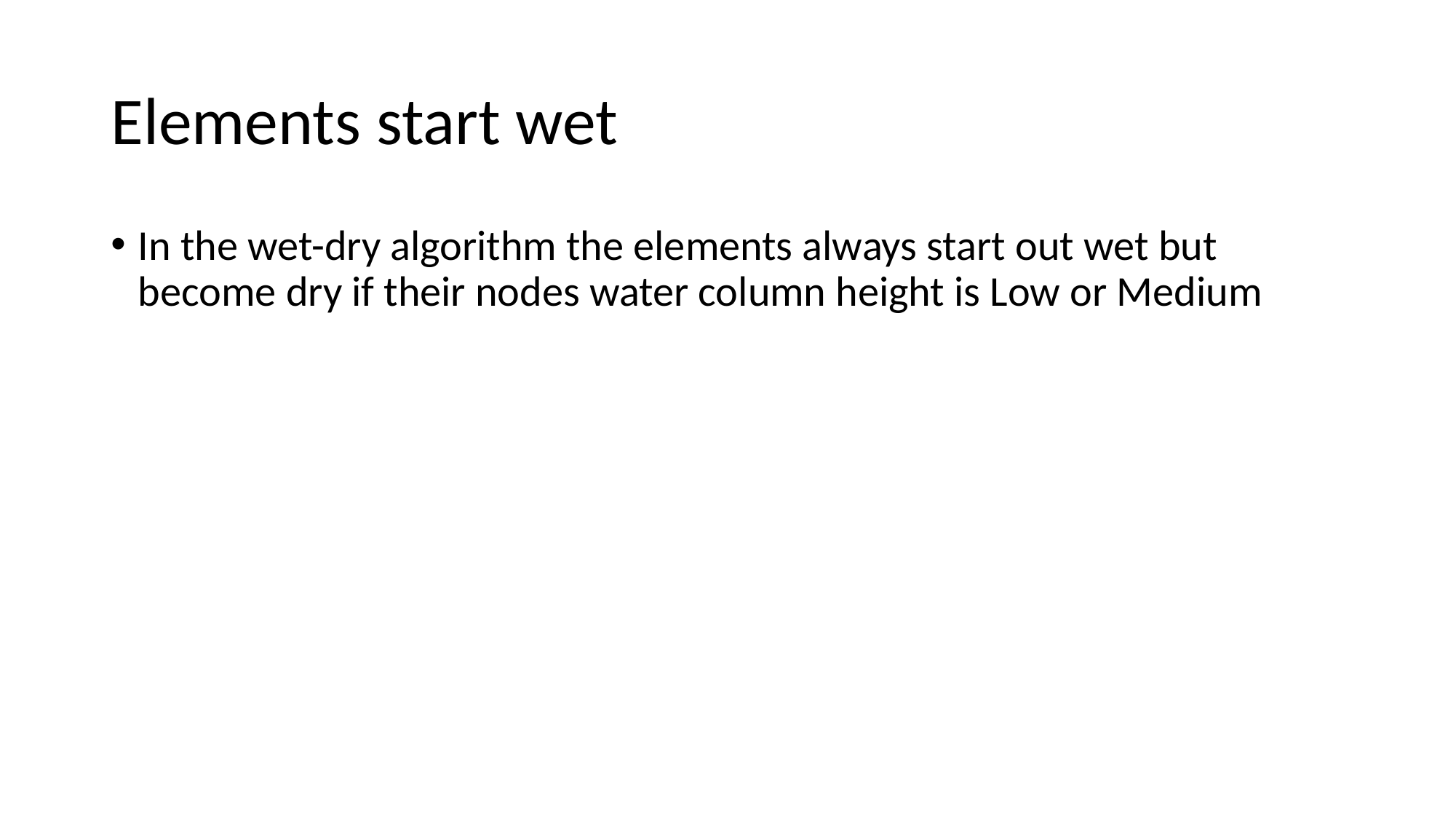

# Elements start wet
In the wet-dry algorithm the elements always start out wet but become dry if their nodes water column height is Low or Medium